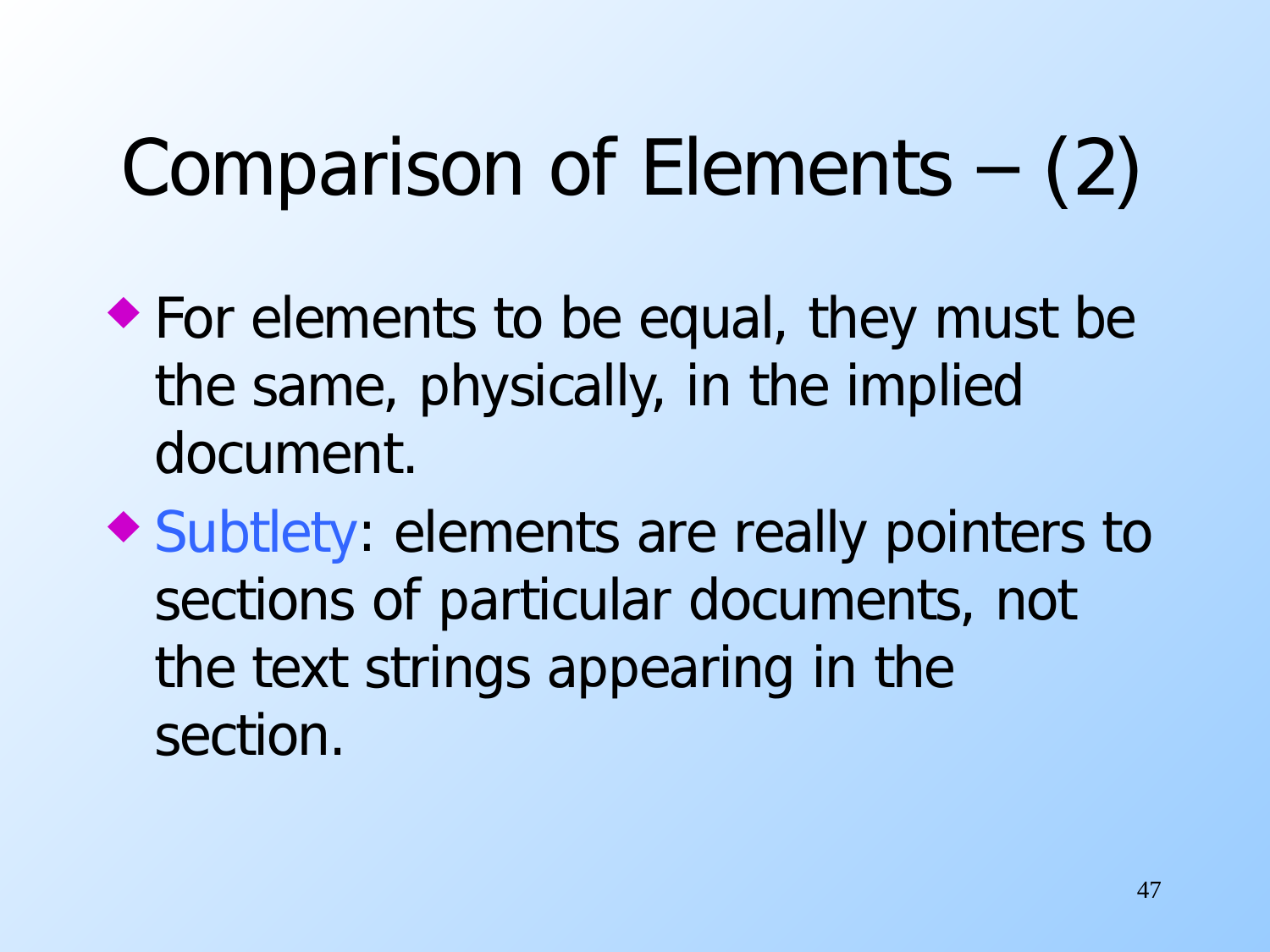

# Comparison of Elements – (2)
For elements to be equal, they must be the same, physically, in the implied document.
Subtlety: elements are really pointers to sections of particular documents, not the text strings appearing in the section.
47